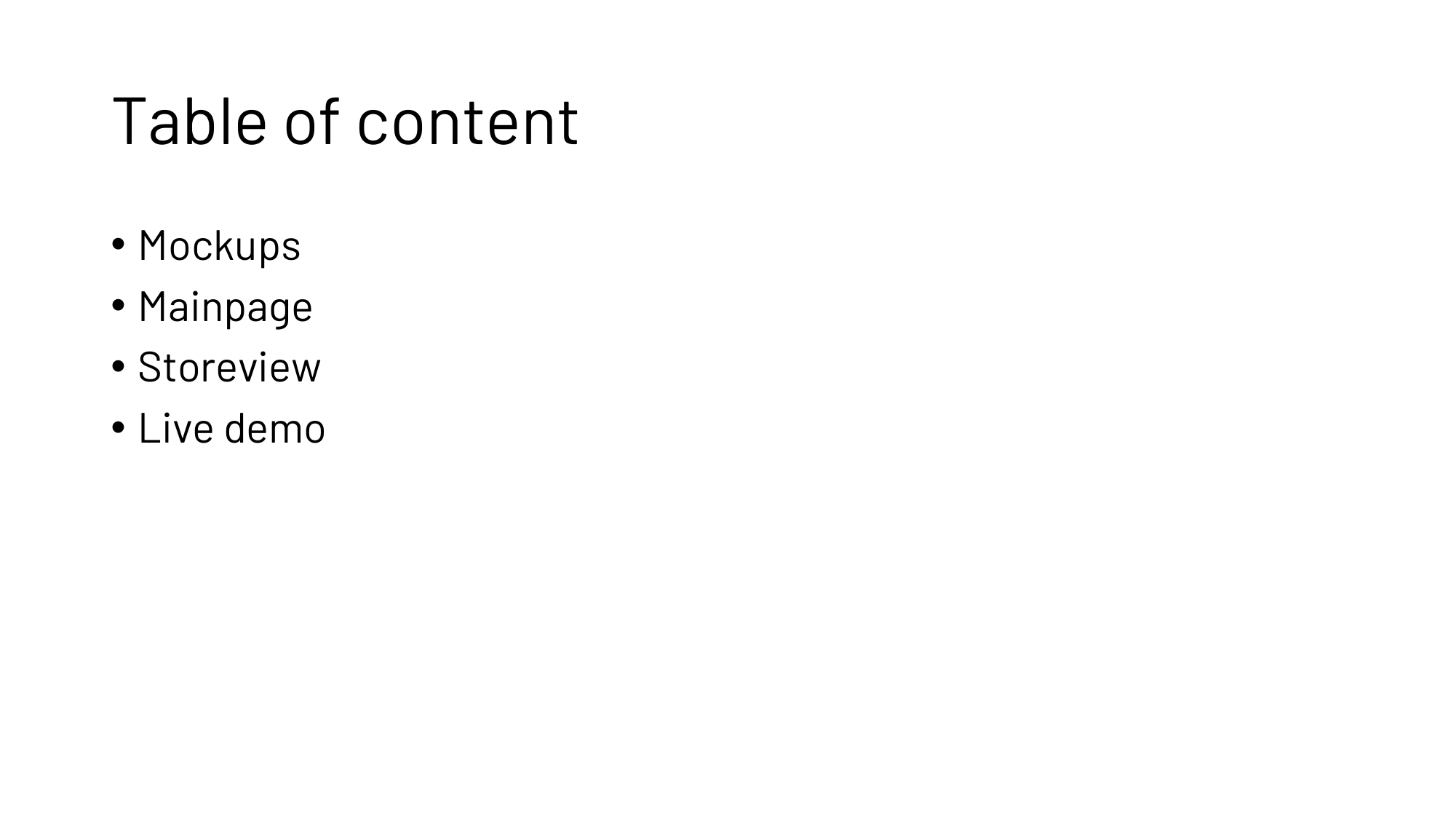

# Table of content
Mockups
Mainpage
Storeview
Live demo